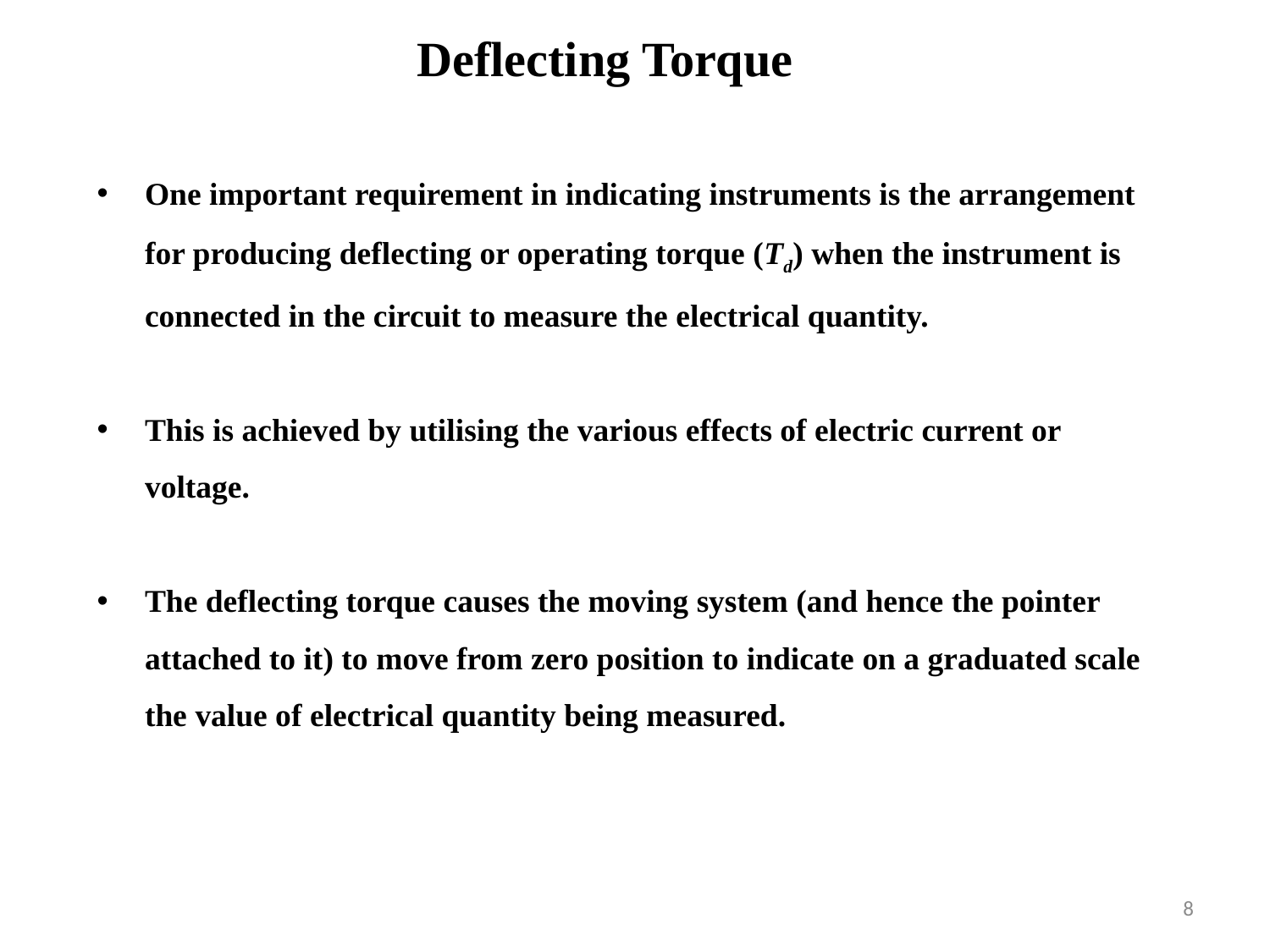

Deflecting Torque
One important requirement in indicating instruments is the arrangement for producing deflecting or operating torque (Td) when the instrument is connected in the circuit to measure the electrical quantity.

This is achieved by utilising the various effects of electric current or voltage.

The deflecting torque causes the moving system (and hence the pointer attached to it) to move from zero position to indicate on a graduated scale the value of electrical quantity being measured.
8